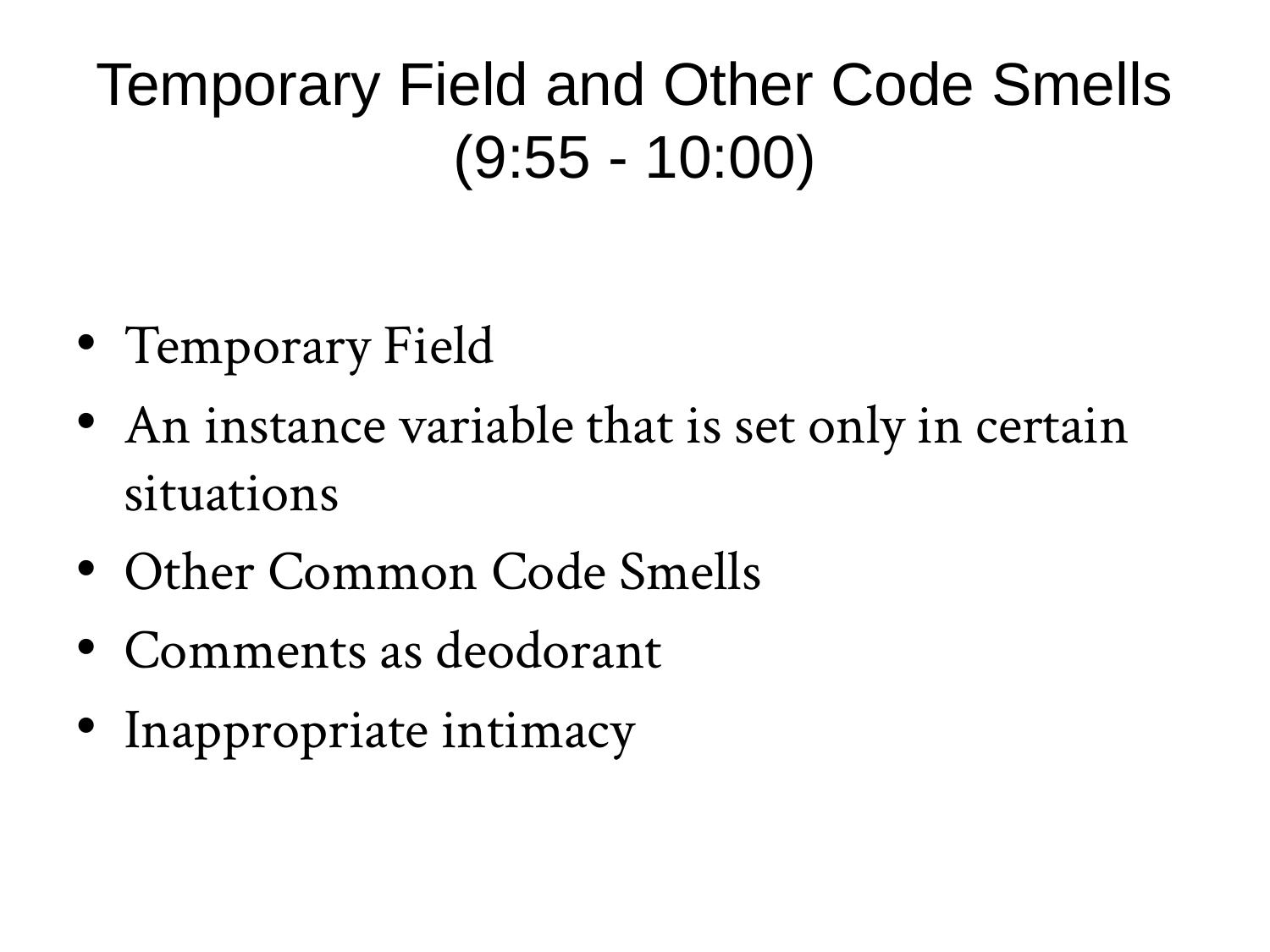

# Temporary Field and Other Code Smells (9:55 - 10:00)

Temporary Field
An instance variable that is set only in certain situations
Other Common Code Smells
Comments as deodorant
Inappropriate intimacy